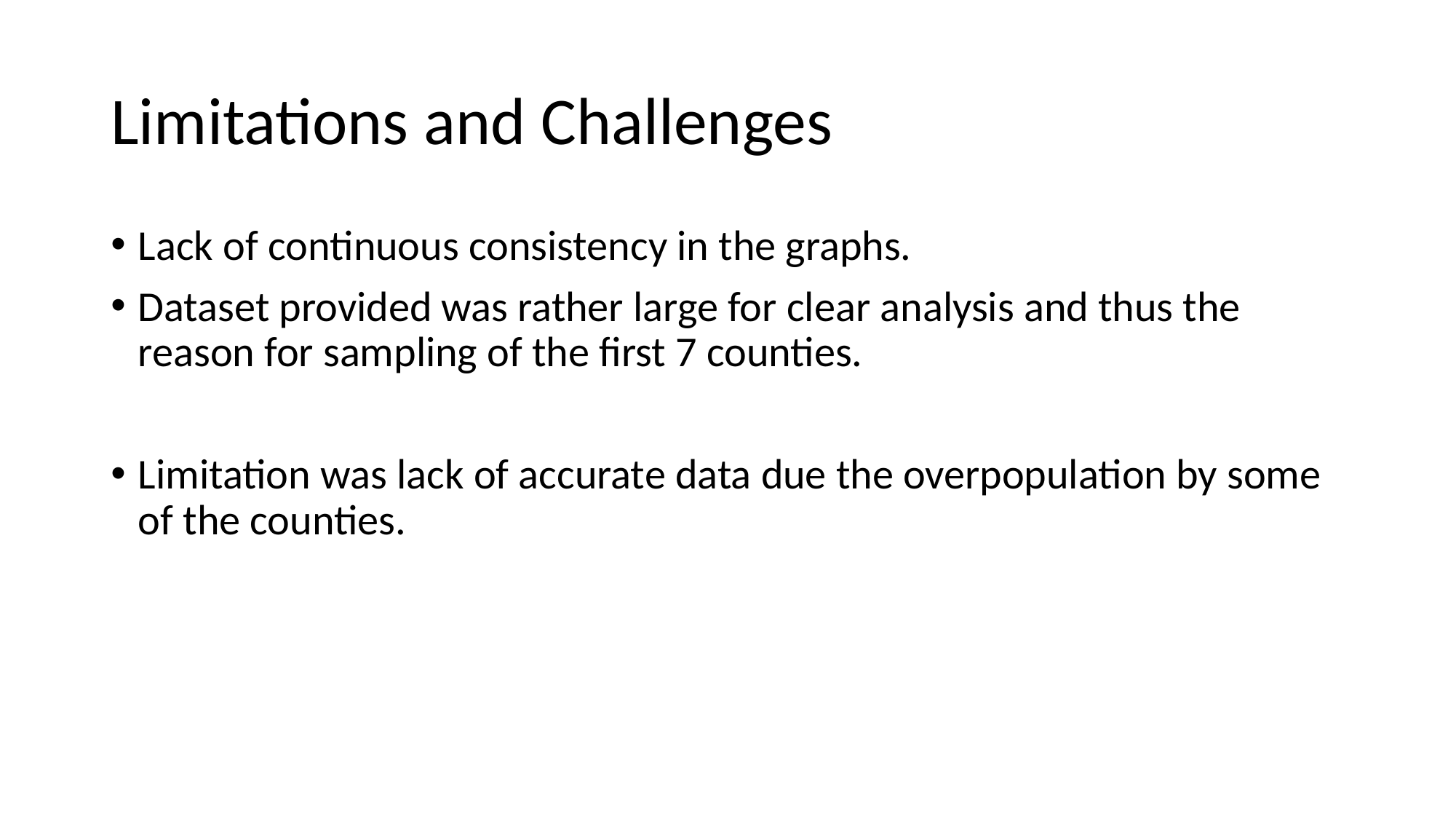

# Limitations and Challenges
Lack of continuous consistency in the graphs.
Dataset provided was rather large for clear analysis and thus the reason for sampling of the first 7 counties.

Limitation was lack of accurate data due the overpopulation by some of the counties.